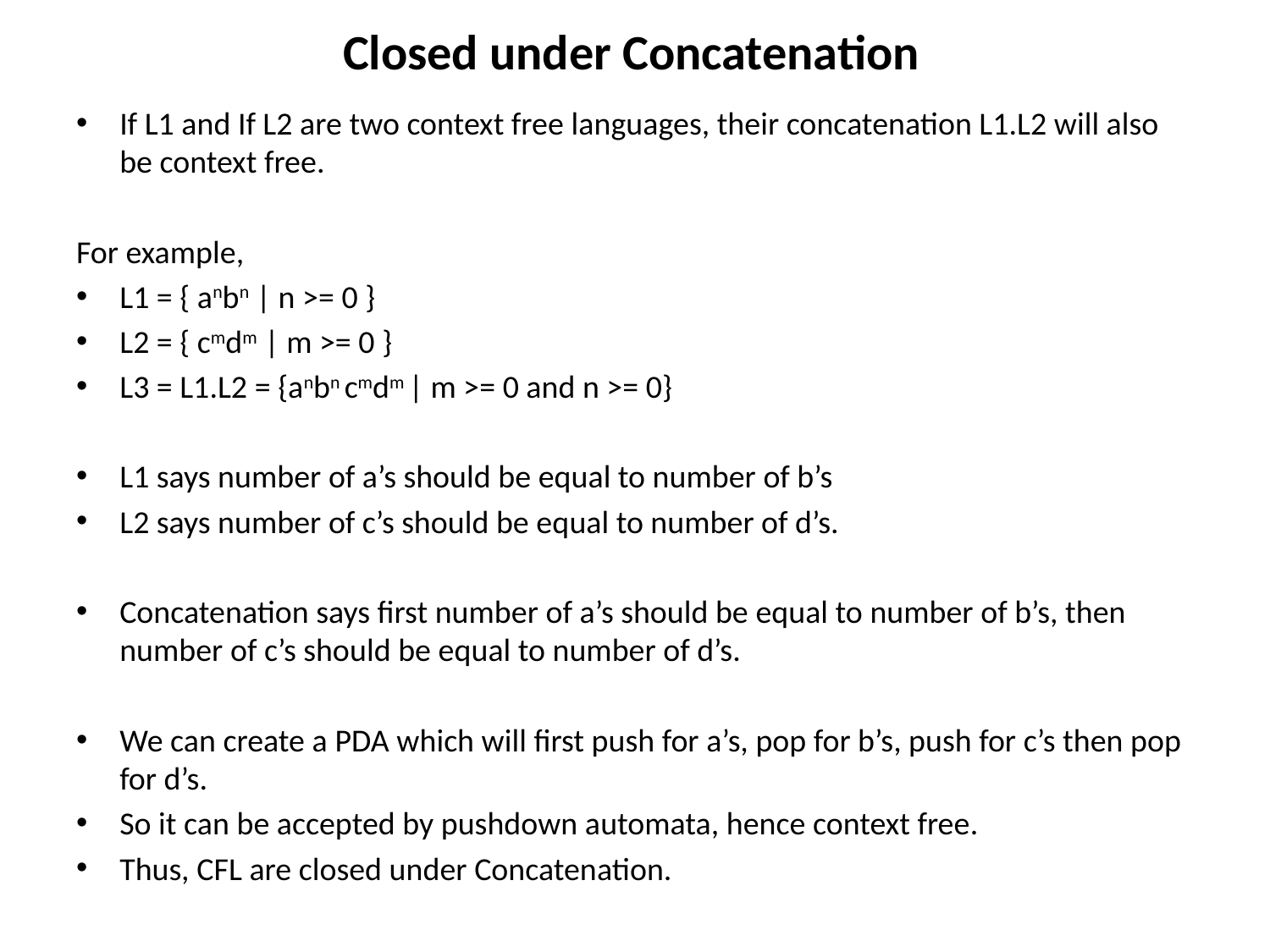

# Closed under Concatenation
If L1 and If L2 are two context free languages, their concatenation L1.L2 will also be context free.

For example,
L1 = { anbn | n >= 0 }
L2 = { cmdm | m >= 0 }
L3 = L1.L2 = {anbn cmdm | m >= 0 and n >= 0}

L1 says number of a’s should be equal to number of b’s
L2 says number of c’s should be equal to number of d’s.

Concatenation says first number of a’s should be equal to number of b’s, then number of c’s should be equal to number of d’s.

We can create a PDA which will first push for a’s, pop for b’s, push for c’s then pop for d’s.
So it can be accepted by pushdown automata, hence context free.
Thus, CFL are closed under Concatenation.